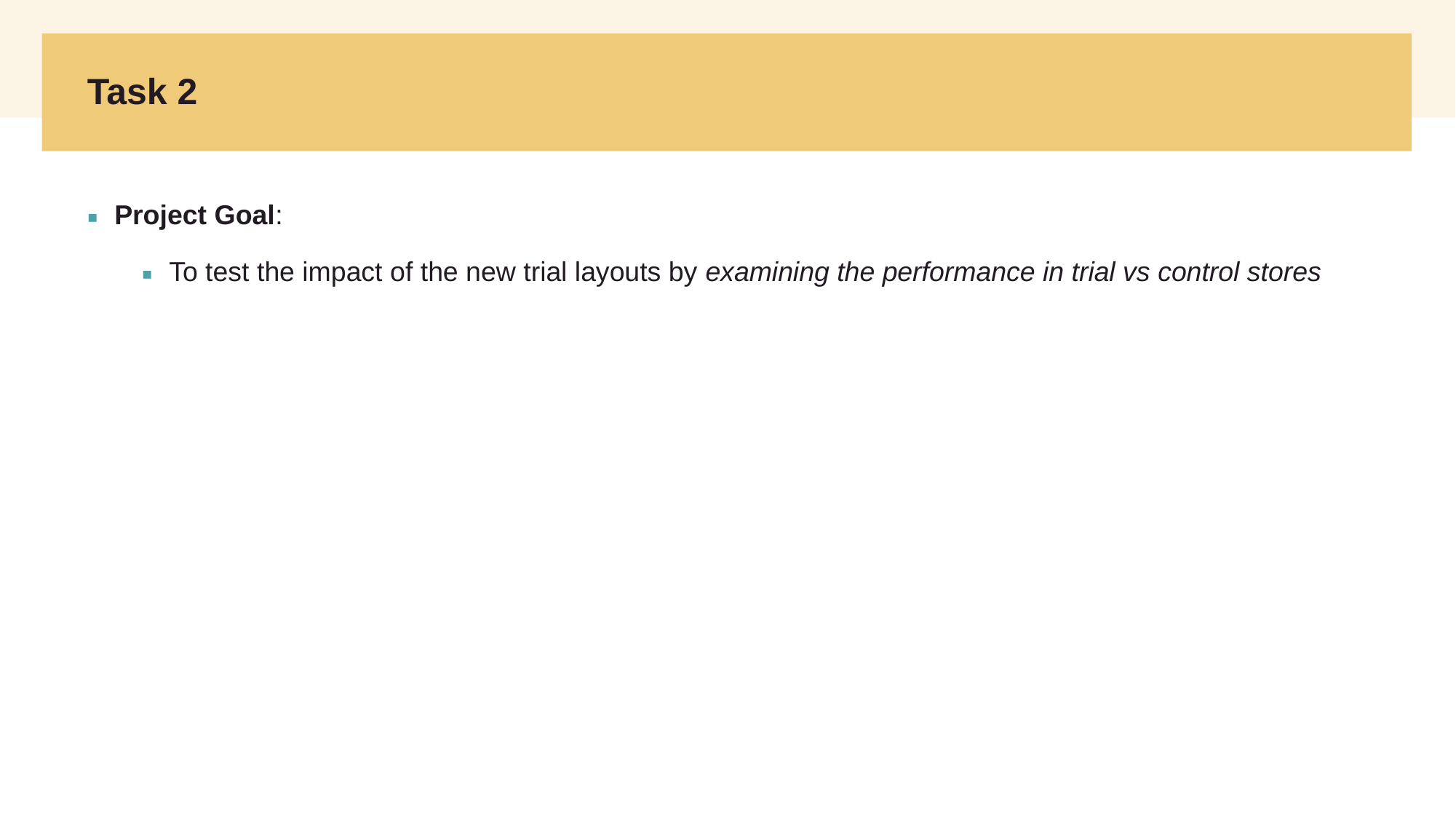

# Task 2
Project Goal:
To test the impact of the new trial layouts by examining the performance in trial vs control stores